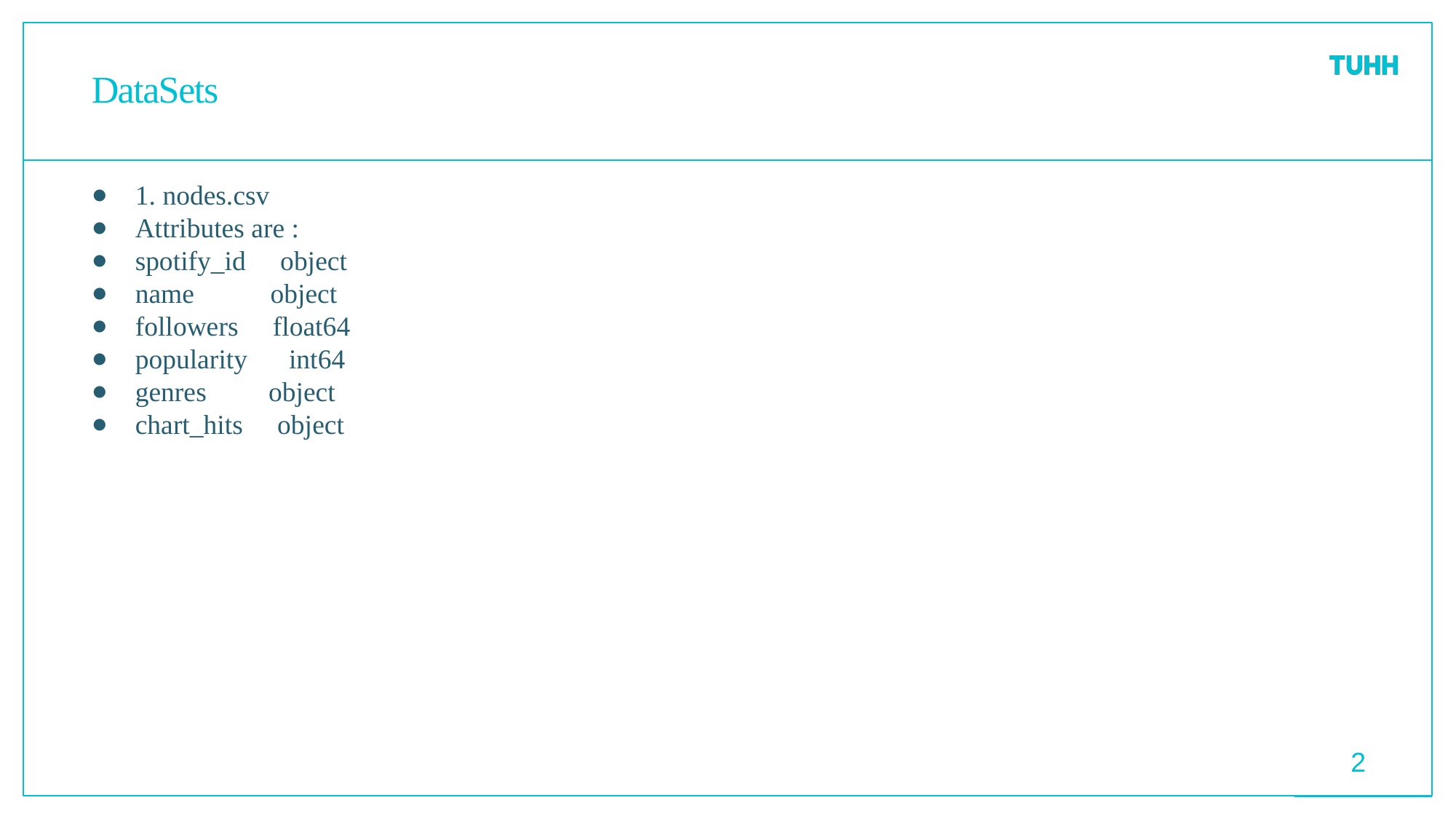

# DataSets
1. nodes.csv
Attributes are :
spotify_id     object
name           object
followers     float64
popularity      int64
genres         object
chart_hits     object
2